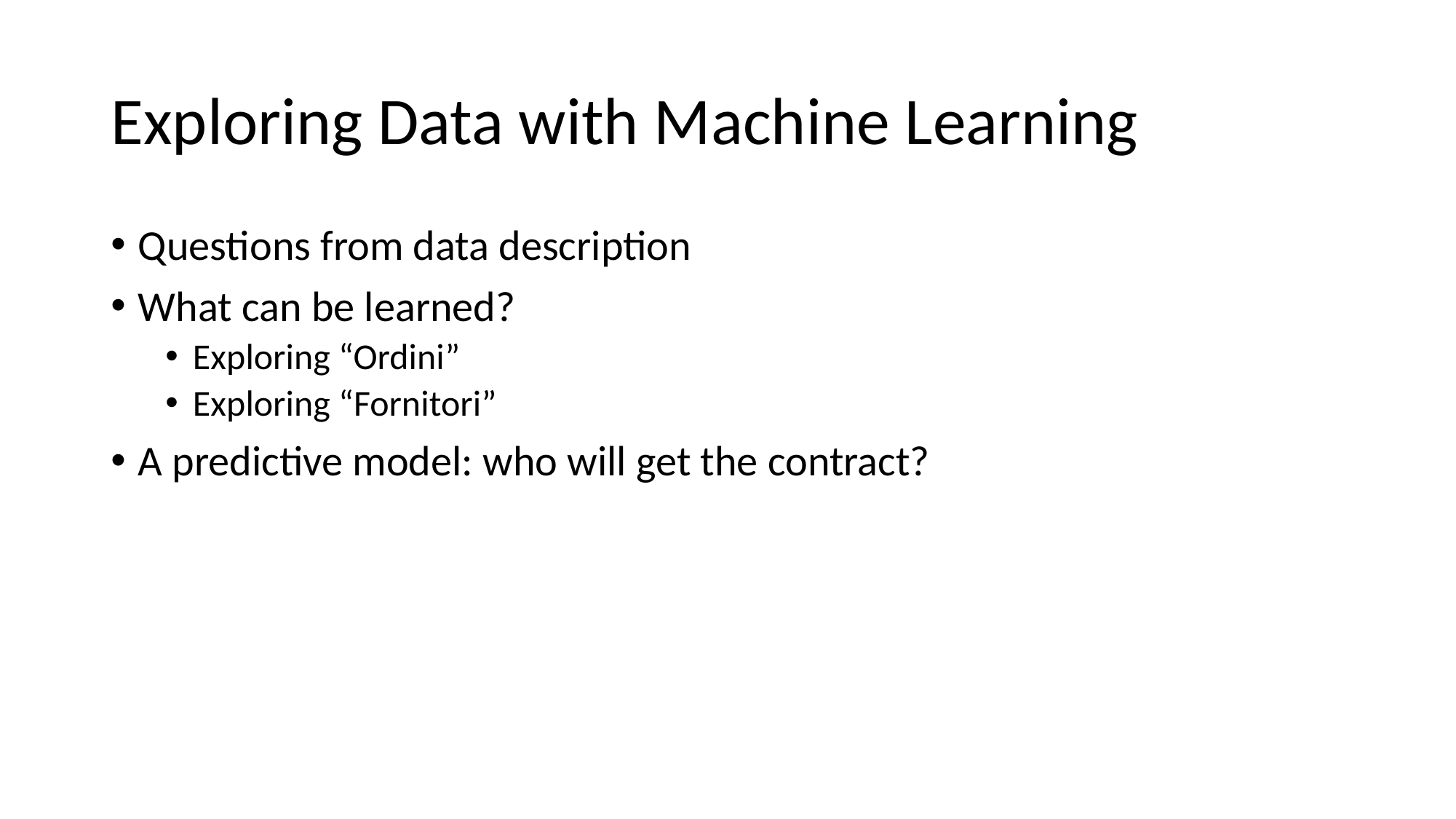

# Exploring Data with Machine Learning
Questions from data description
What can be learned?
Exploring “Ordini”
Exploring “Fornitori”
A predictive model: who will get the contract?